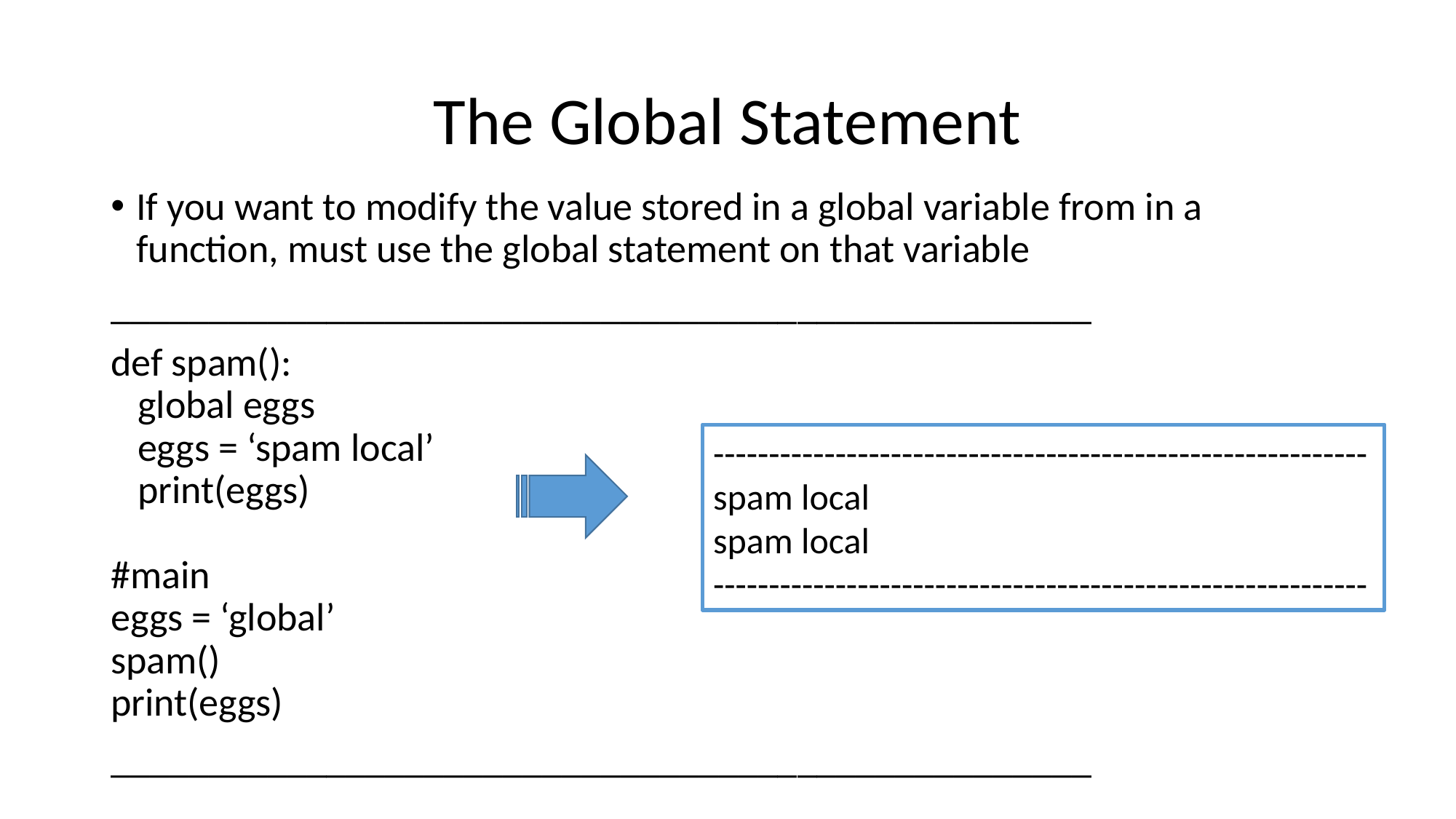

# The Global Statement
If you want to modify the value stored in a global variable from in a function, must use the global statement on that variable
__________________________________________________
def spam():
   global eggs
   eggs = ‘spam local’
   print(eggs)
#main
eggs = ‘global’
spam()
print(eggs)
__________________________________________________
-----------------------------------------------------------
spam local
spam local
-----------------------------------------------------------